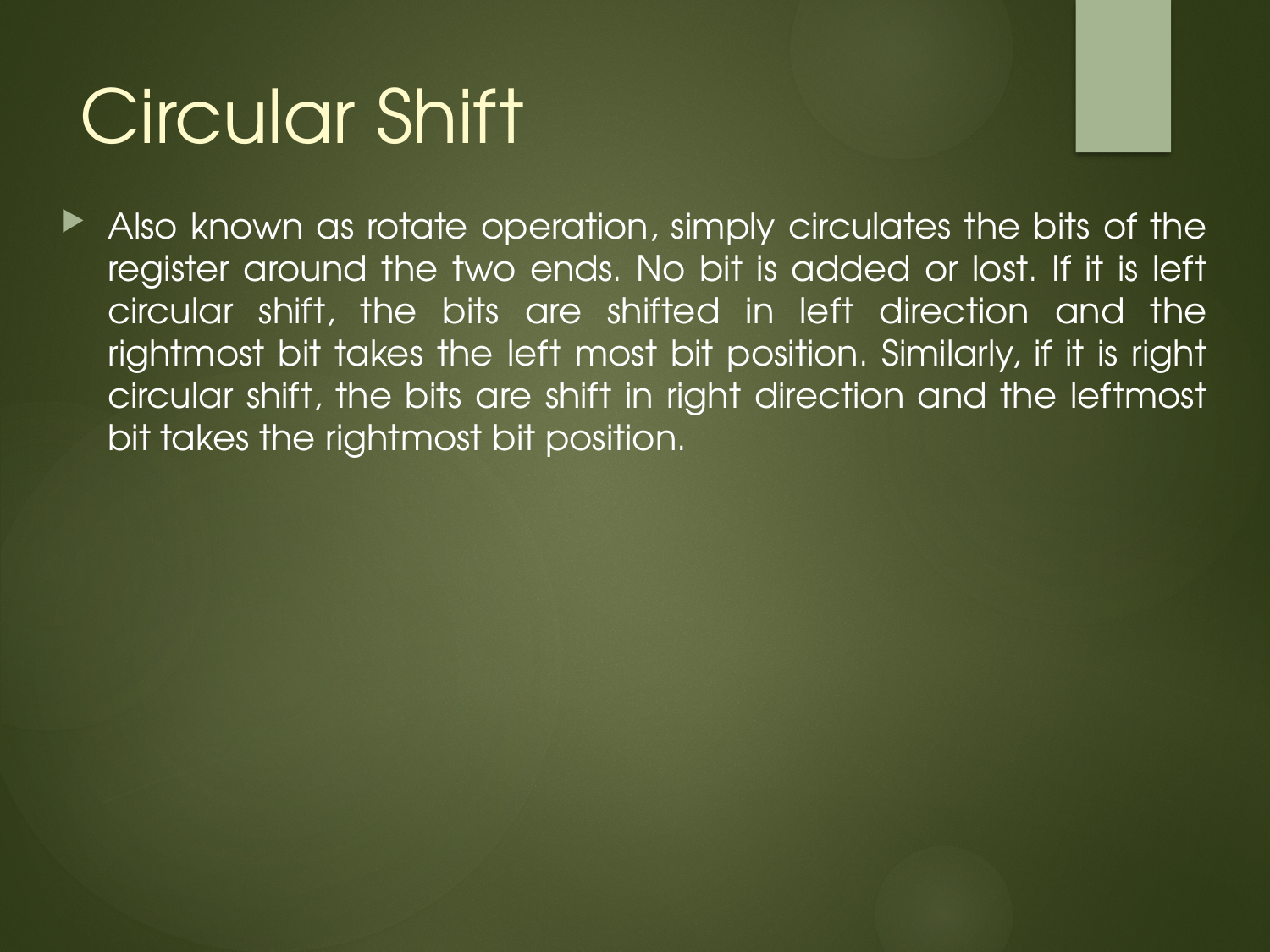

# Circular Shift
Also known as rotate operation, simply circulates the bits of the register around the two ends. No bit is added or lost. If it is left circular shift, the bits are shifted in left direction and the rightmost bit takes the left most bit position. Similarly, if it is right circular shift, the bits are shift in right direction and the leftmost bit takes the rightmost bit position.